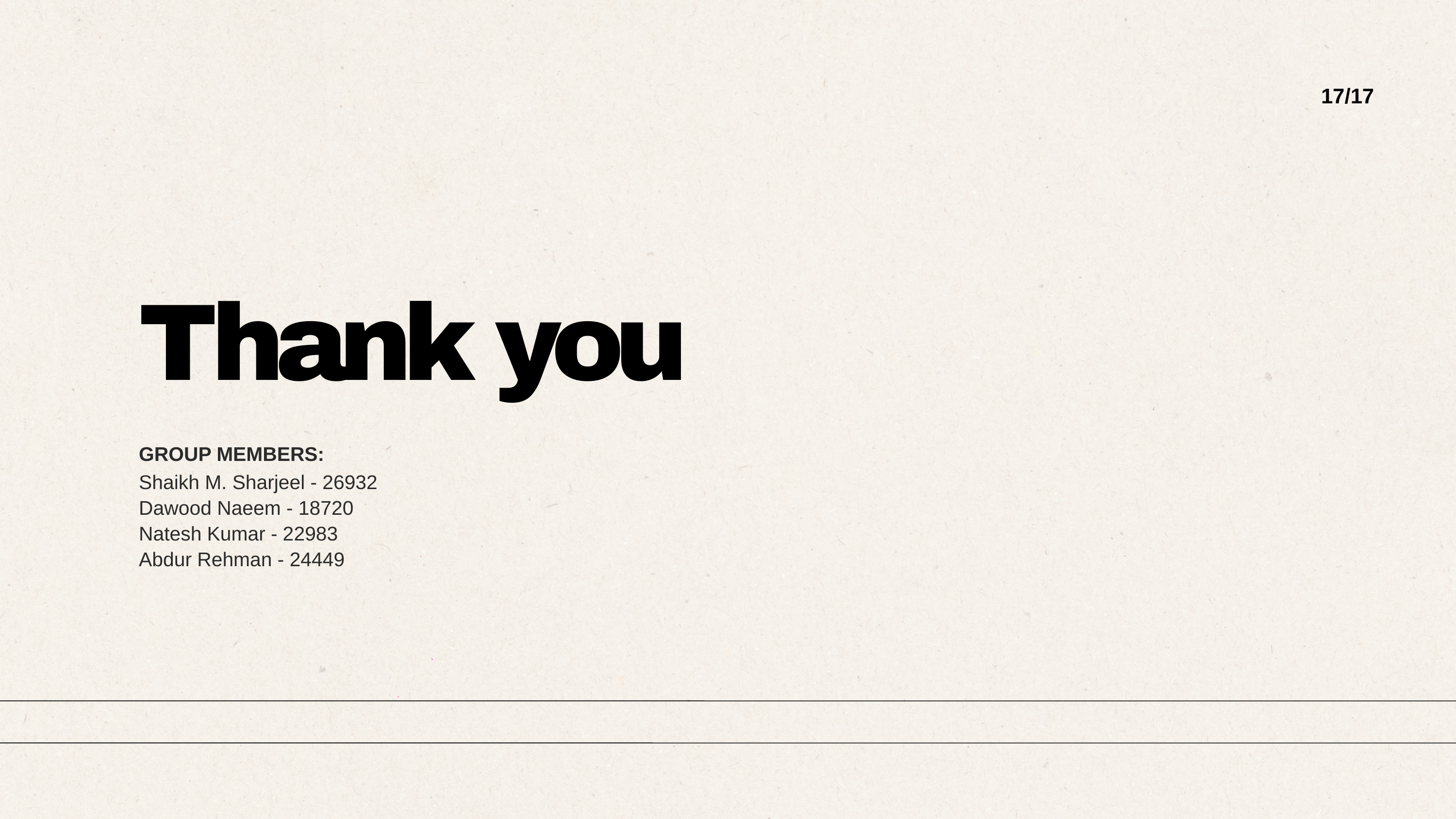

17/17
Thank you
GROUP MEMBERS:
Shaikh M. Sharjeel - 26932
Dawood Naeem - 18720
Natesh Kumar - 22983
Abdur Rehman - 24449